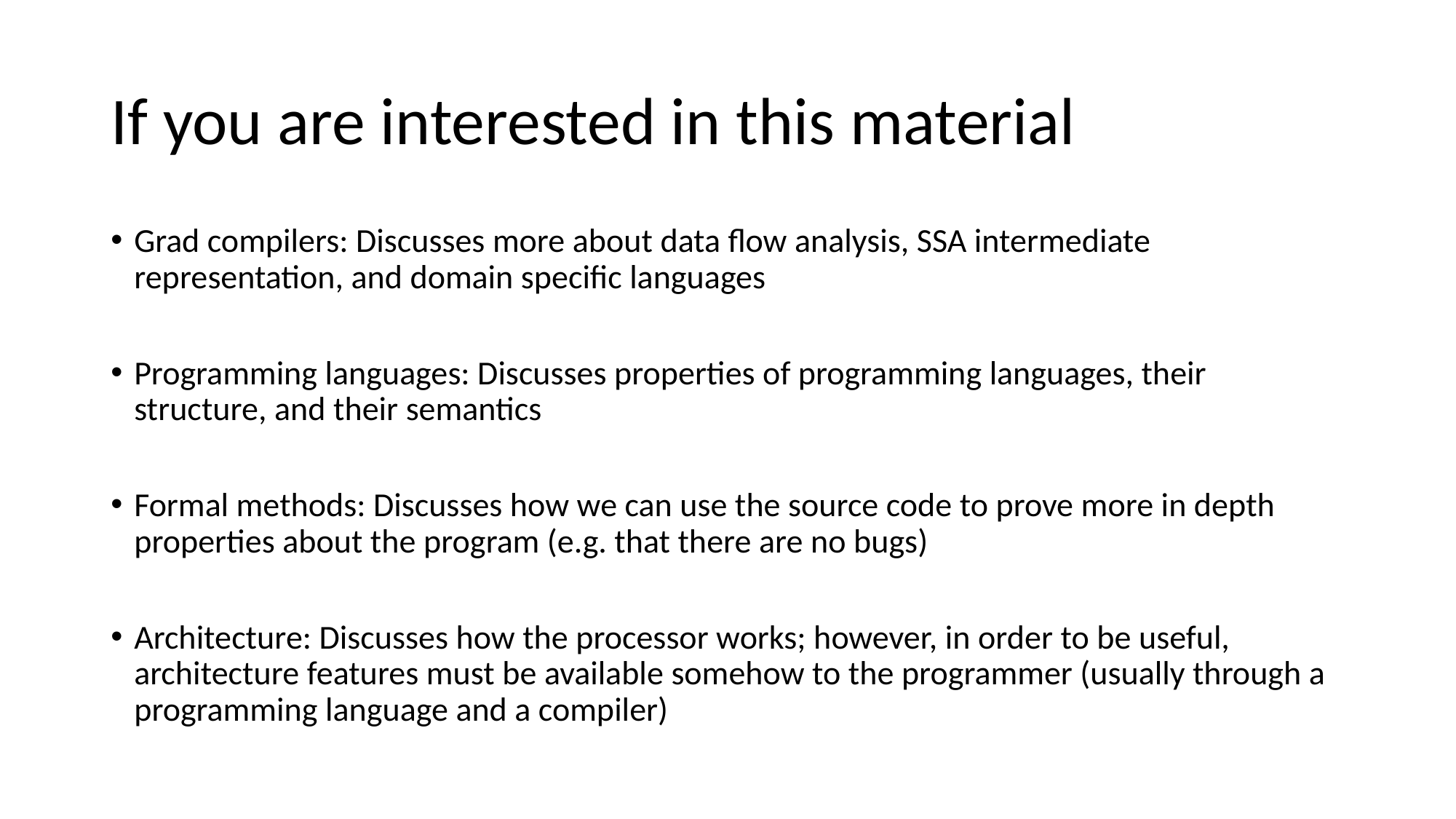

# If you are interested in this material
Grad compilers: Discusses more about data flow analysis, SSA intermediate representation, and domain specific languages

Programming languages: Discusses properties of programming languages, their structure, and their semantics

Formal methods: Discusses how we can use the source code to prove more in depth properties about the program (e.g. that there are no bugs)

Architecture: Discusses how the processor works; however, in order to be useful, architecture features must be available somehow to the programmer (usually through a programming language and a compiler)